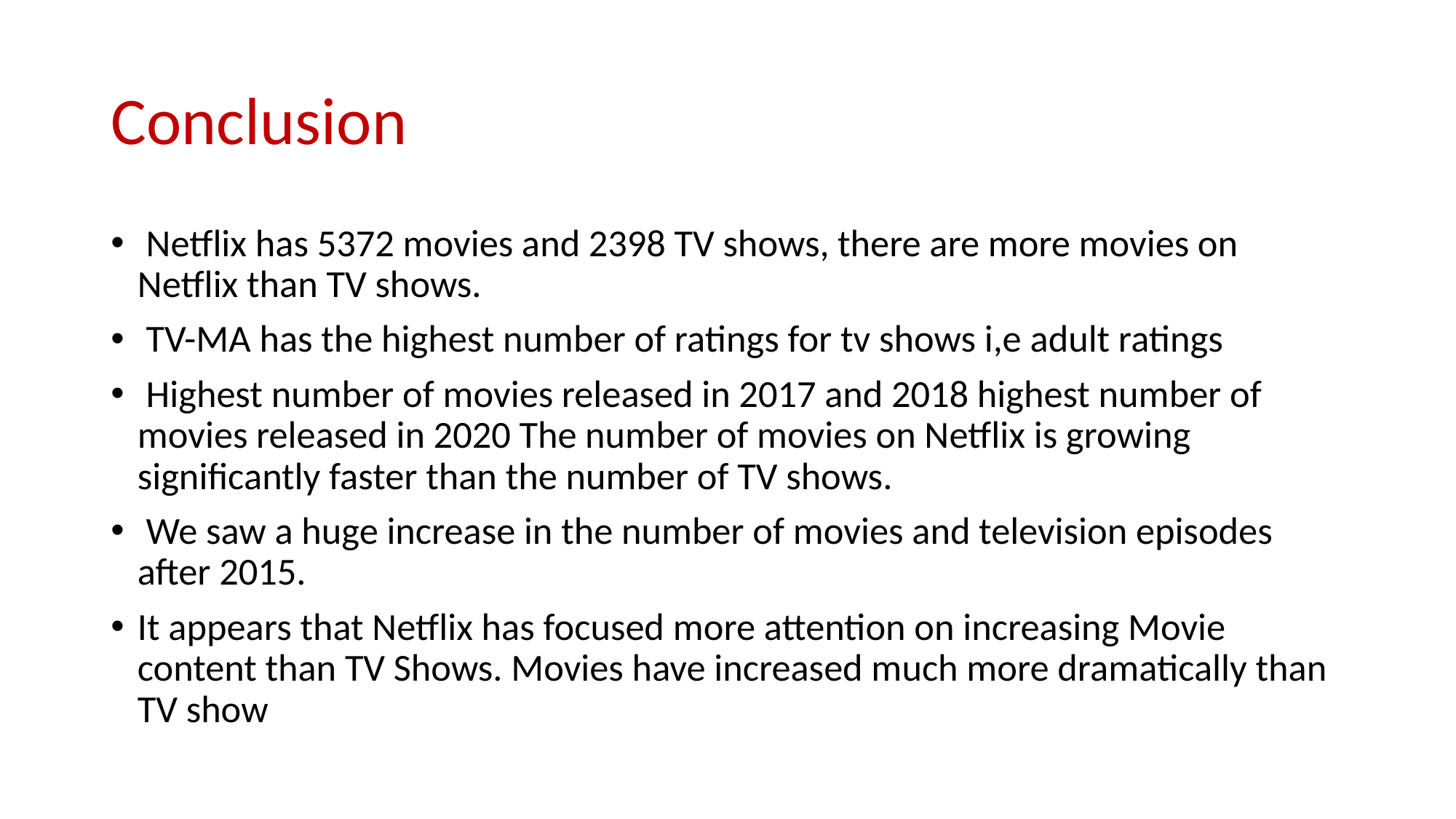

# Conclusion
 Netflix has 5372 movies and 2398 TV shows, there are more movies on Netflix than TV shows.
 TV-MA has the highest number of ratings for tv shows i,e adult ratings
 Highest number of movies released in 2017 and 2018 highest number of movies released in 2020 The number of movies on Netflix is growing significantly faster than the number of TV shows.
 We saw a huge increase in the number of movies and television episodes after 2015.
It appears that Netflix has focused more attention on increasing Movie content than TV Shows. Movies have increased much more dramatically than TV show